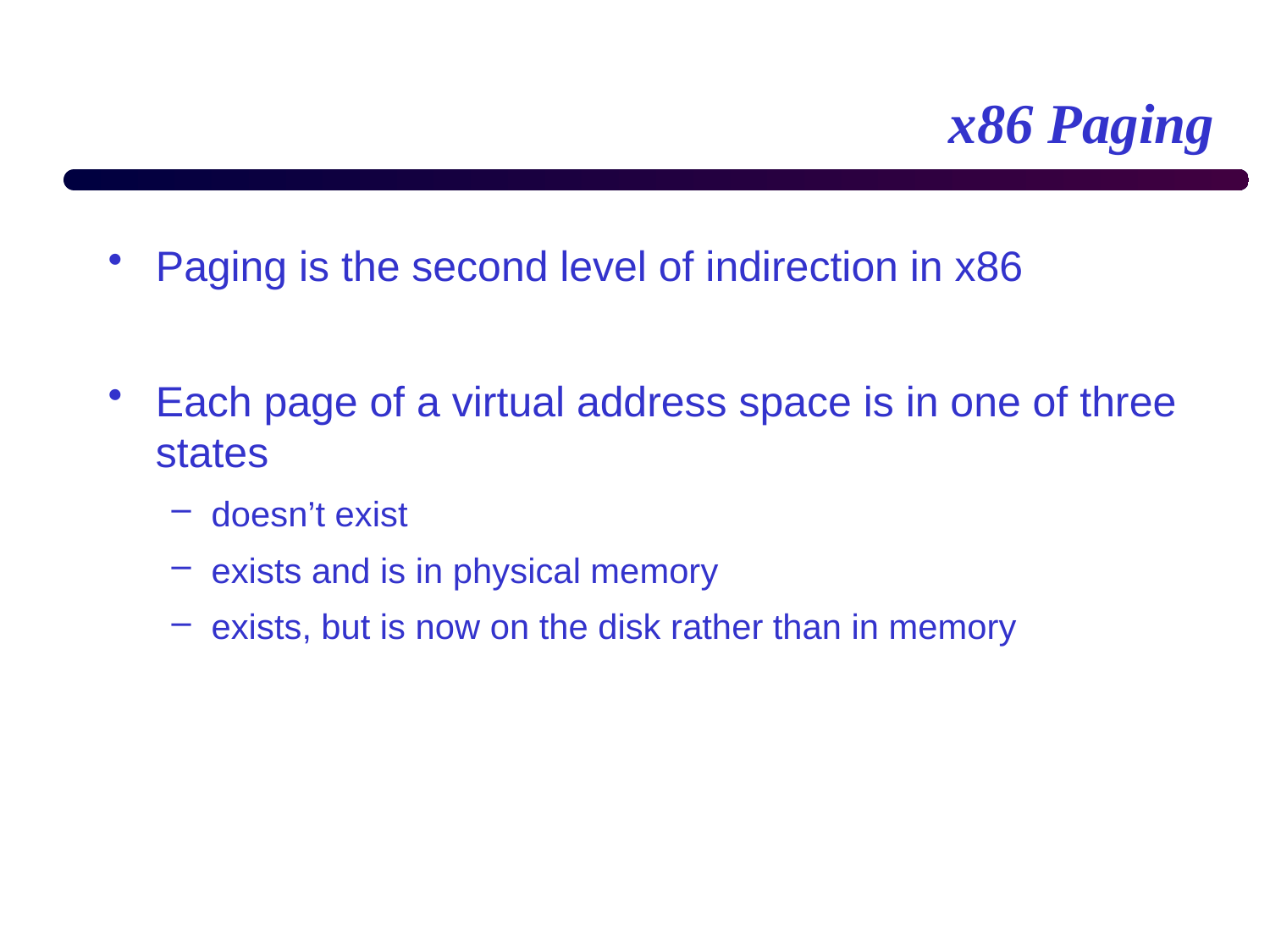

# x86 Paging
Paging is the second level of indirection in x86

Each page of a virtual address space is in one of three states
doesn’t exist
exists and is in physical memory
exists, but is now on the disk rather than in memory